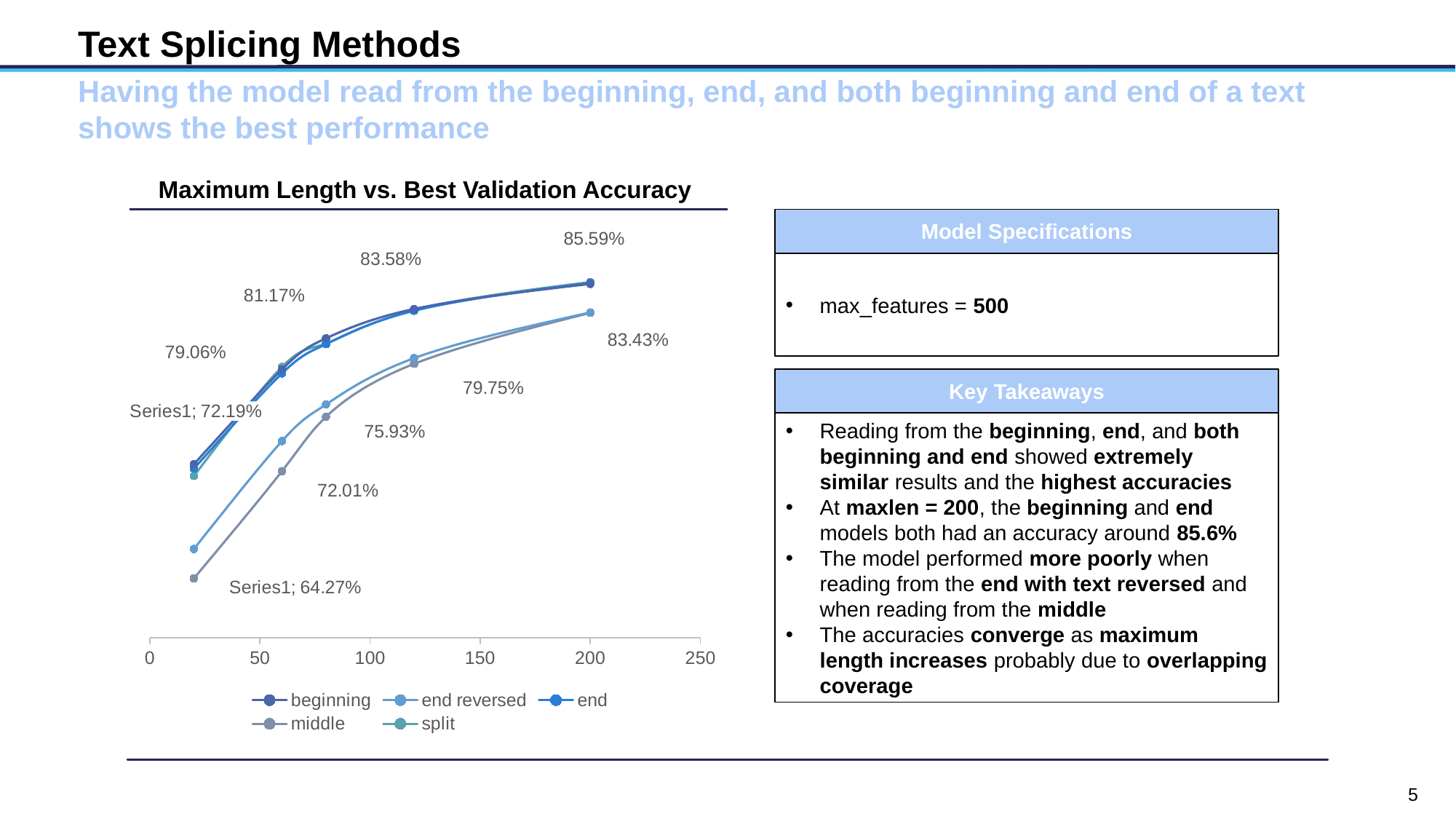

# Text Splicing Methods
Having the model read from the beginning, end, and both beginning and end of a text shows the best performance
| Maximum Length vs. Best Validation Accuracy |
| --- |
Model Specifications
max_features = 500

### Chart

| Category |  |  |  |  |  |
|---|---|---|---|---|---|
Key Takeaways
Reading from the beginning, end, and both beginning and end showed extremely similar results and the highest accuracies
At maxlen = 200, the beginning and end models both had an accuracy around 85.6%
The model performed more poorly when reading from the end with text reversed and when reading from the middle
The accuracies converge as maximum length increases probably due to overlapping coverage
5